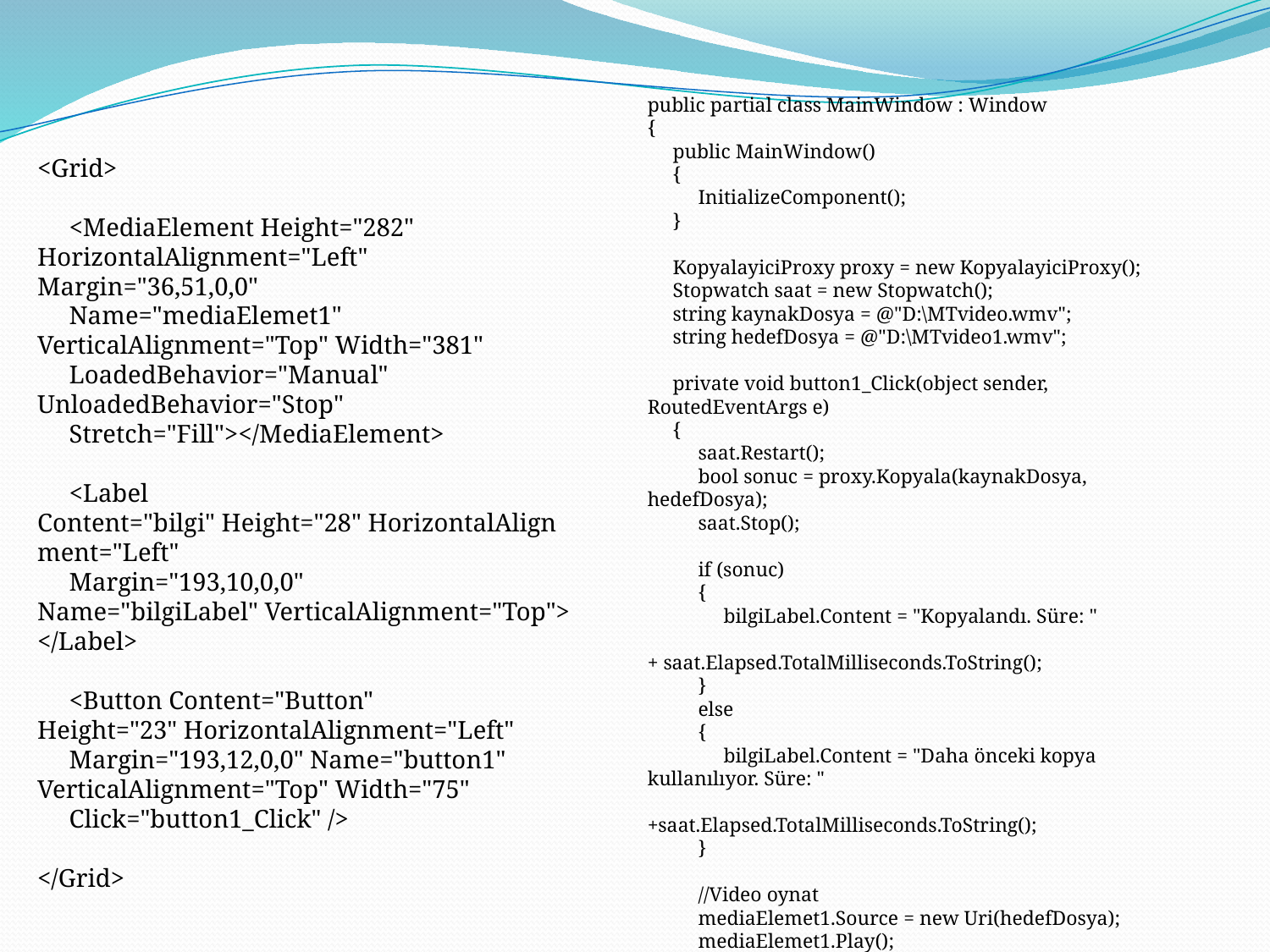

public partial class MainWindow : Window
{
     public MainWindow()
     {
          InitializeComponent();
     }
     KopyalayiciProxy proxy = new KopyalayiciProxy();
     Stopwatch saat = new Stopwatch();
     string kaynakDosya = @"D:\MTvideo.wmv";
     string hedefDosya = @"D:\MTvideo1.wmv";
     private void button1_Click(object sender, RoutedEventArgs e)
     {
          saat.Restart();
          bool sonuc = proxy.Kopyala(kaynakDosya, hedefDosya);
          saat.Stop();
          if (sonuc)
          {
               bilgiLabel.Content = "Kopyalandı. Süre: "
                             + saat.Elapsed.TotalMilliseconds.ToString();
          }
          else
          {
               bilgiLabel.Content = "Daha önceki kopya kullanılıyor. Süre: "
                             +saat.Elapsed.TotalMilliseconds.ToString();
          }
          //Video oynat
          mediaElemet1.Source = new Uri(hedefDosya);
          mediaElemet1.Play();
     }
}
<Grid>
     <MediaElement Height="282" HorizontalAlignment="Left" Margin="36,51,0,0"
     Name="mediaElemet1" VerticalAlignment="Top" Width="381"
     LoadedBehavior="Manual" UnloadedBehavior="Stop"
     Stretch="Fill"></MediaElement>
     <Label Content="bilgi" Height="28" HorizontalAlignment="Left"
     Margin="193,10,0,0" Name="bilgiLabel" VerticalAlignment="Top"></Label>
     <Button Content="Button" Height="23" HorizontalAlignment="Left"
     Margin="193,12,0,0" Name="button1" VerticalAlignment="Top" Width="75"
     Click="button1_Click" />
</Grid>